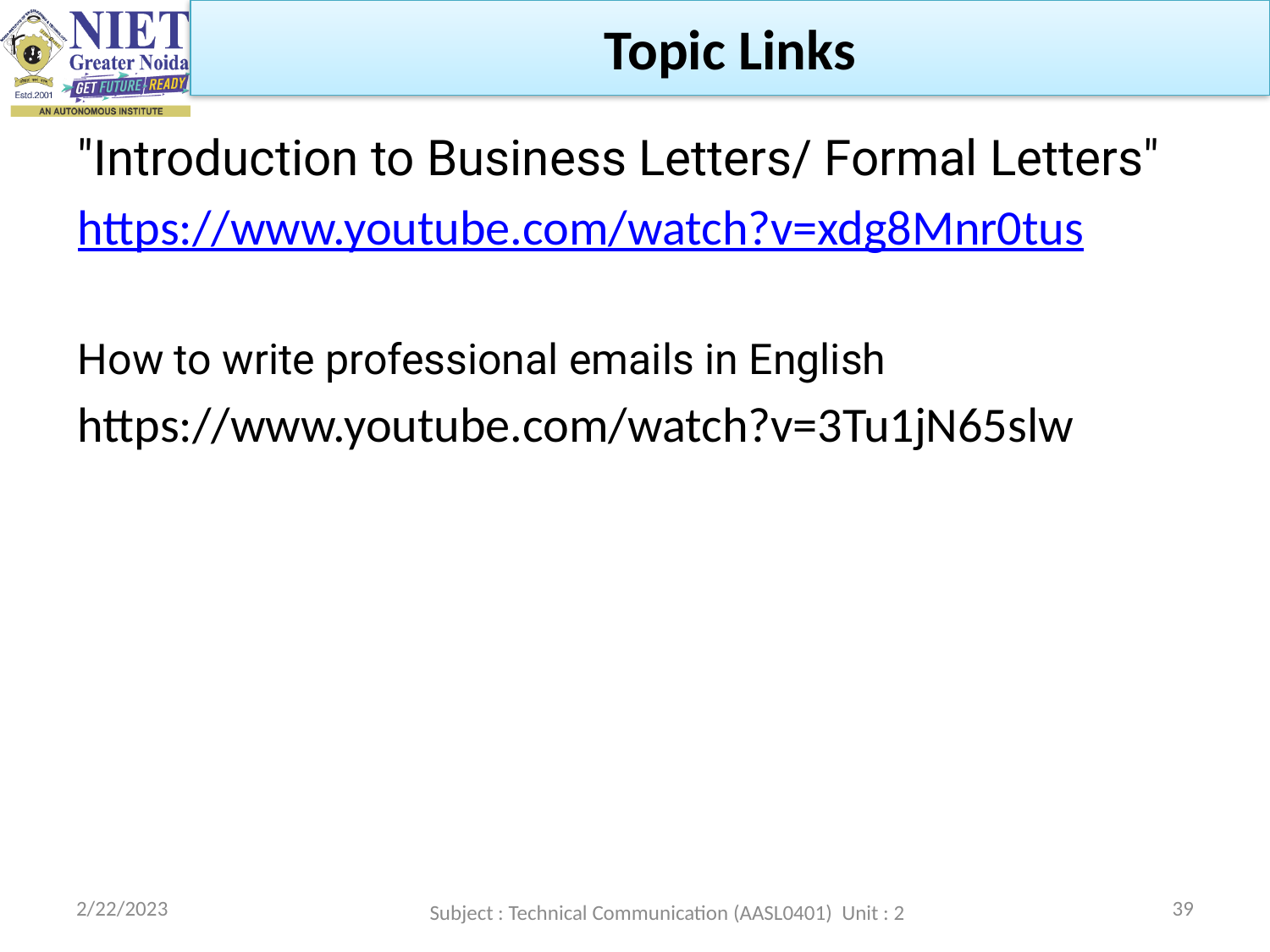

Topic Links
"Introduction to Business Letters/ Formal Letters"
https://www.youtube.com/watch?v=xdg8Mnr0tus

How to write professional emails in English
https://www.youtube.com/watch?v=3Tu1jN65slw

2/22/2023
39
Subject : Technical Communication (AASL0401)  Unit : 2